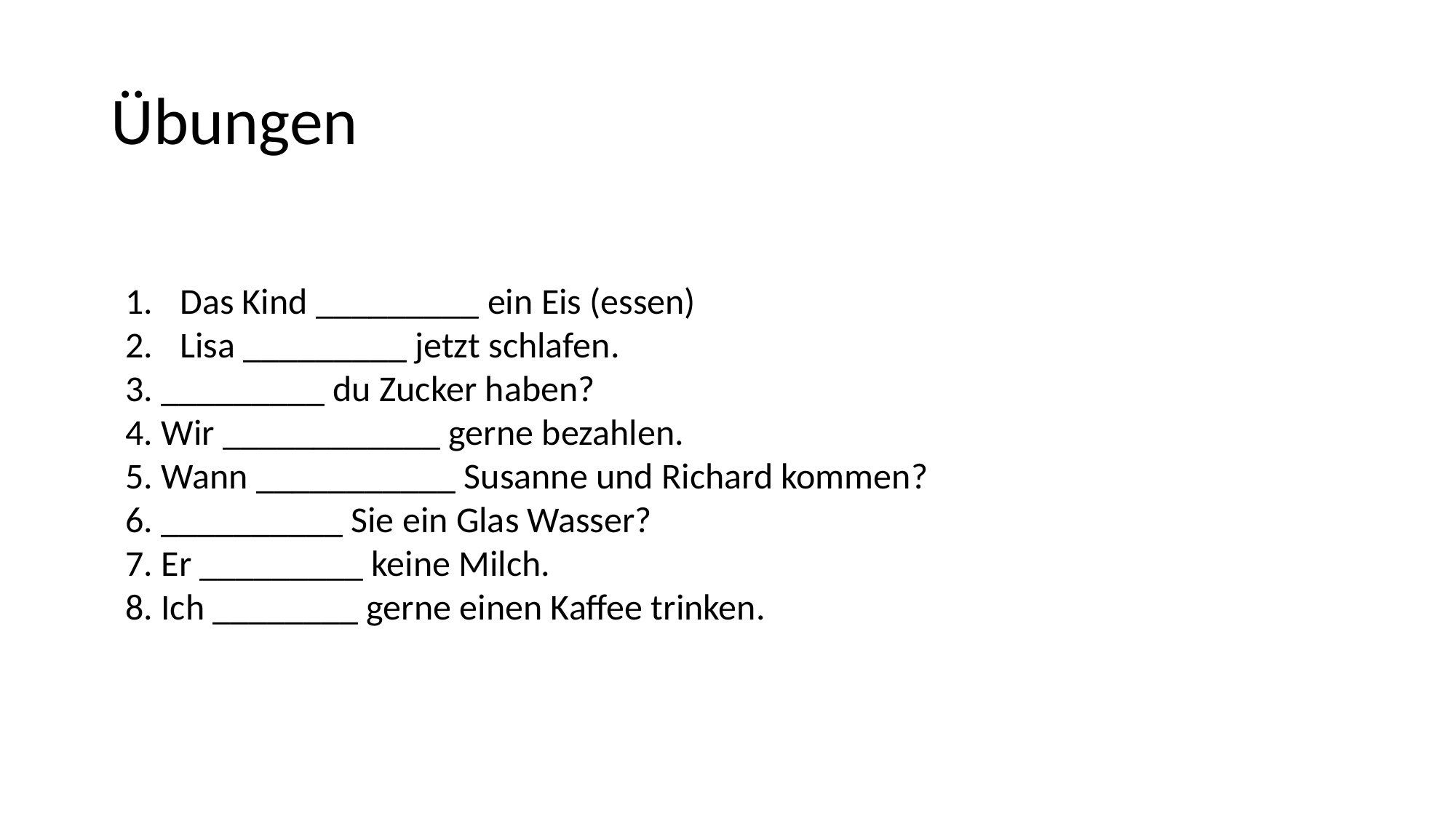

# Übungen

Das Kind _________ ein Eis (essen)
Lisa _________ jetzt schlafen.
3. _________ du Zucker haben?
4. Wir ____________ gerne bezahlen.
5. Wann ___________ Susanne und Richard kommen?
6. __________ Sie ein Glas Wasser?
7. Er _________ keine Milch.
8. Ich ________ gerne einen Kaffee trinken.